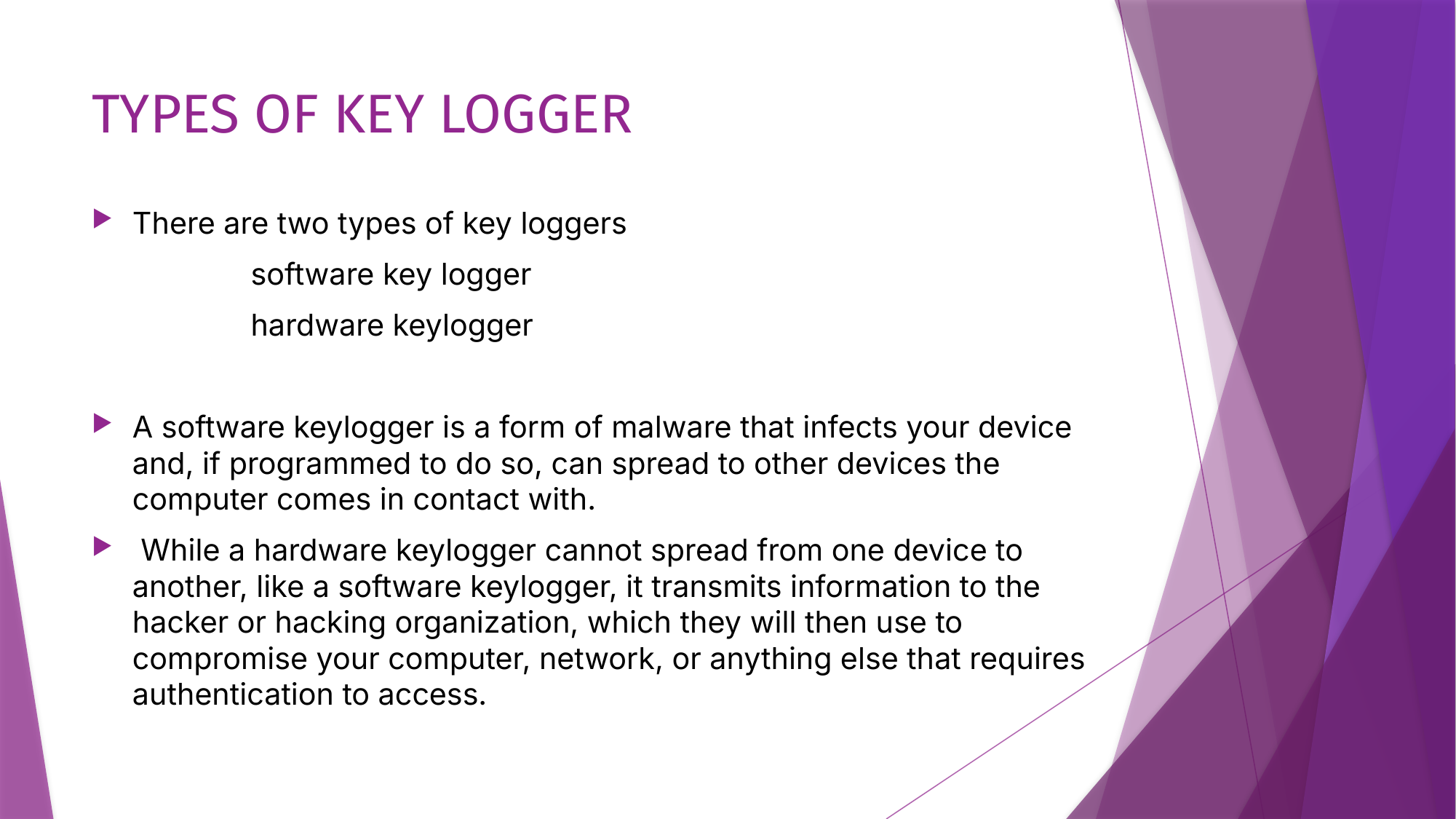

# TYPES OF KEY LOGGER
There are two types of key loggers
                   software key logger
                   hardware keylogger

A software keylogger is a form of malware that infects your device and, if programmed to do so, can spread to other devices the computer comes in contact with.
 While a hardware keylogger cannot spread from one device to another, like a software keylogger, it transmits information to the hacker or hacking organization, which they will then use to compromise your computer, network, or anything else that requires authentication to access.